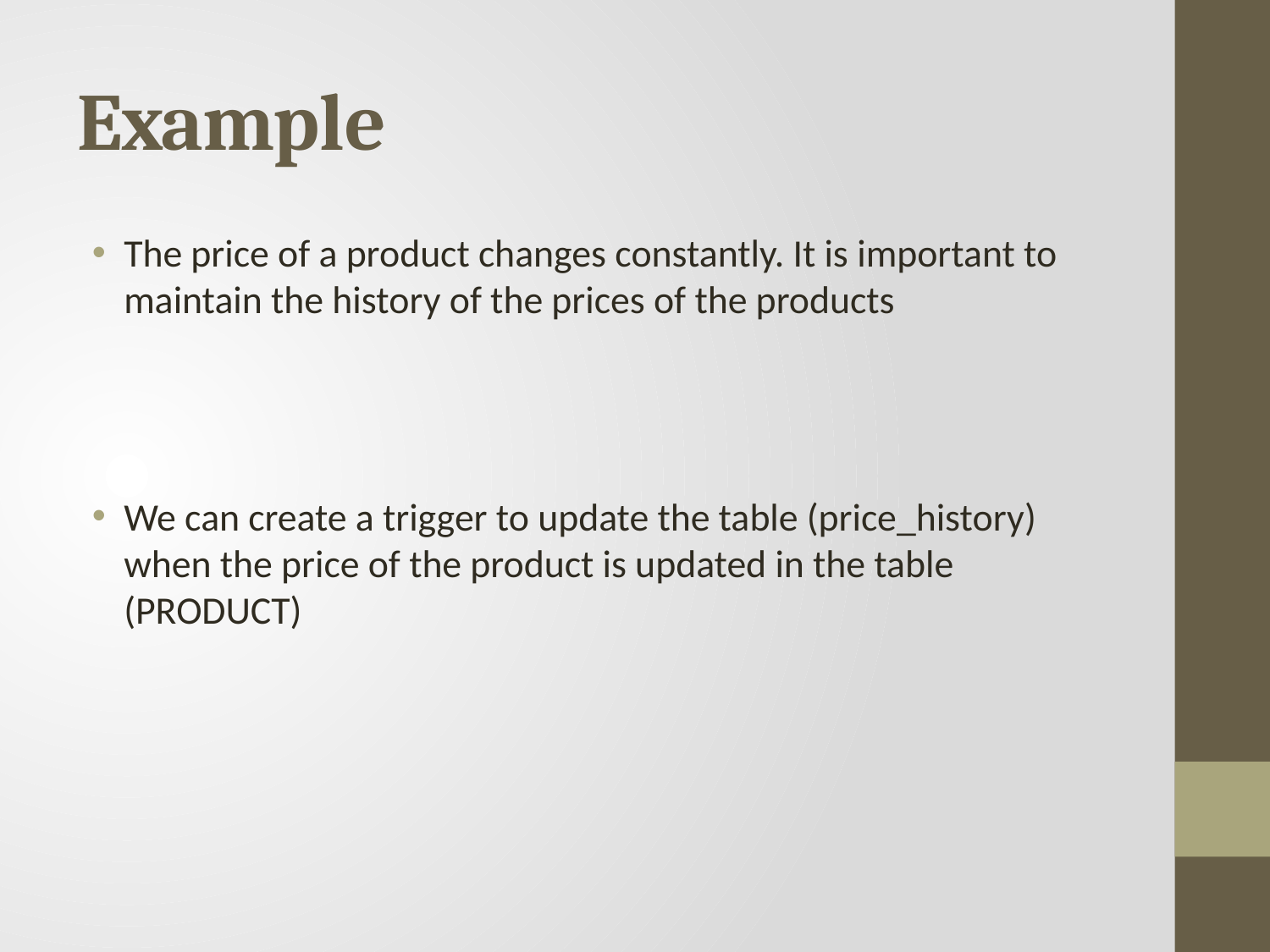

# Example
The price of a product changes constantly. It is important to maintain the history of the prices of the products

We can create a trigger to update the table (price_history) when the price of the product is updated in the table (PRODUCT)